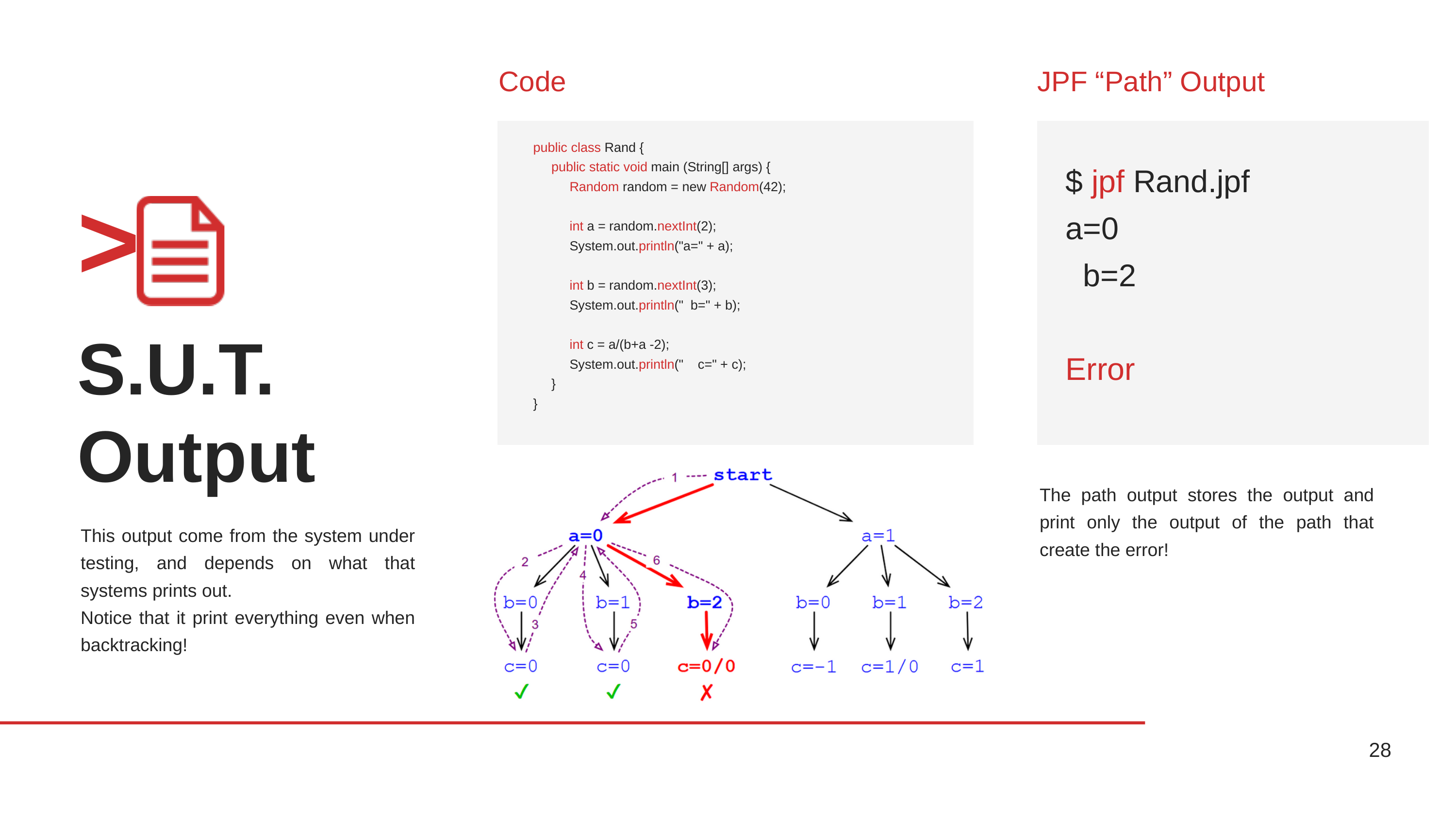

Code
JPF “Path” Output

public class Rand {
     public static void main (String[] args) {
          Random random = new Random(42);

          int a = random.nextInt(2);
          System.out.println("a=" + a);

          int b = random.nextInt(3);
          System.out.println("  b=" + b);

          int c = a/(b+a -2);
          System.out.println("    c=" + c);
     }
}

$ jpf Rand.jpf
a=0
  b=2

Error
>

S.U.T.
Output
Java Output

The path output stores the output and print only the output of the path that create the error!
This output come from the system under testing, and depends on what that systems prints out.
Notice that it print everything even when backtracking!

28